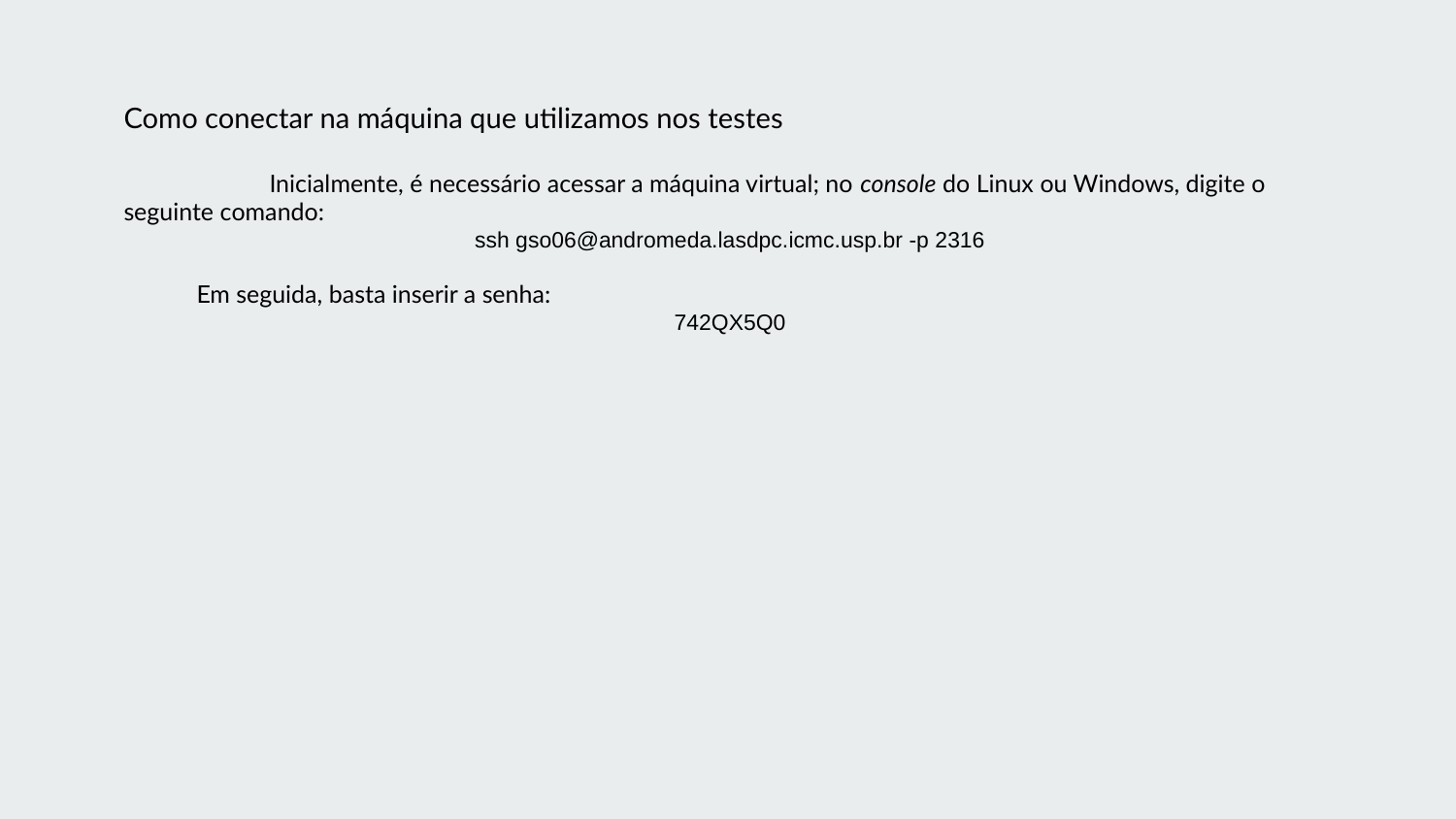

Como conectar na máquina que utilizamos nos testes

	Inicialmente, é necessário acessar a máquina virtual; no console do Linux ou Windows, digite o seguinte comando:
ssh gso06@andromeda.lasdpc.icmc.usp.br -p 2316

Em seguida, basta inserir a senha:
742QX5Q0